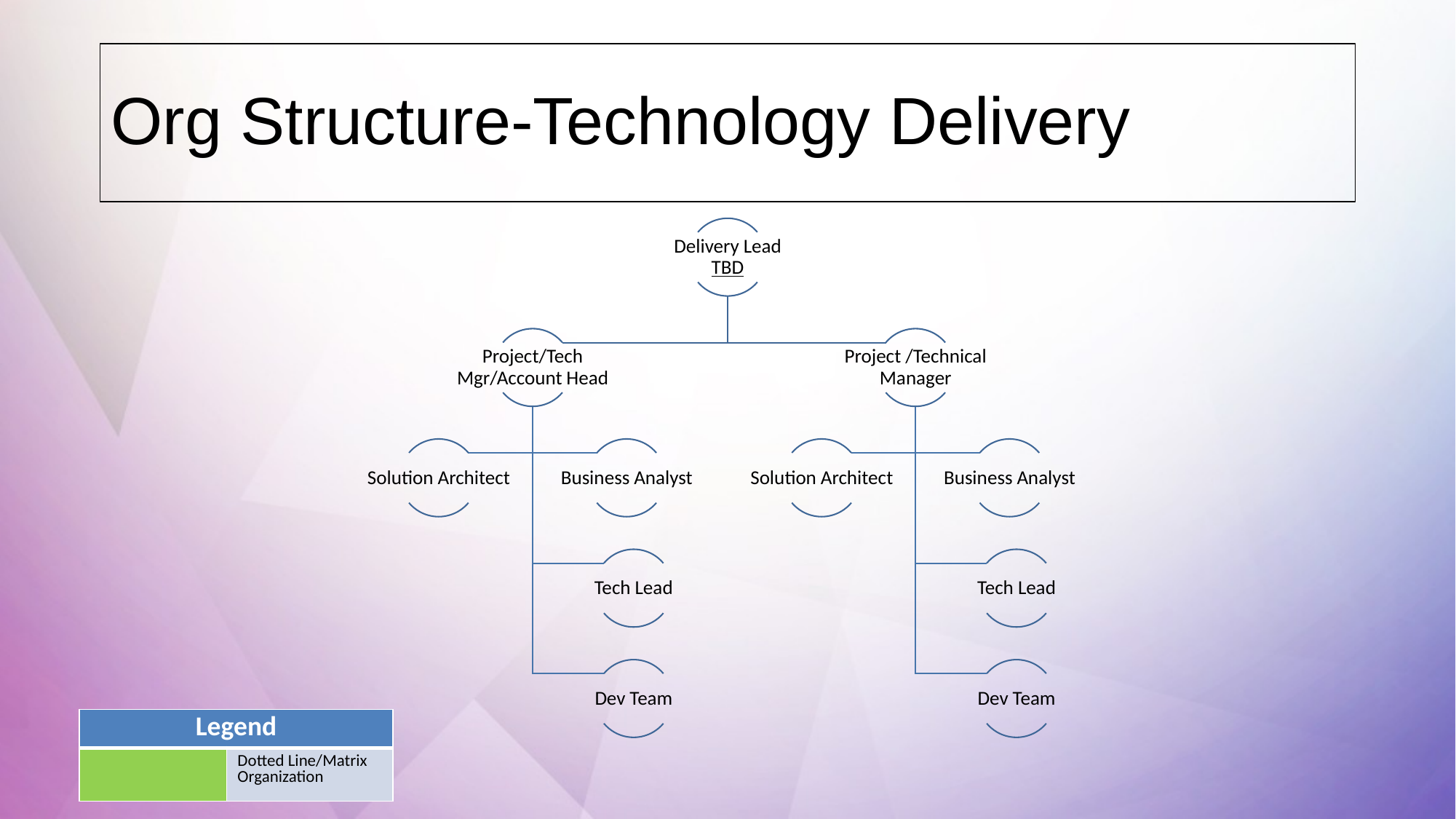

# Org Structure-Technology Delivery
Delivery Lead
TBD
Project/Tech Mgr/Account Head
Tech Lead
Dev Team
Solution Architect
Business Analyst
Project /Technical Manager
Tech Lead
Dev Team
Solution Architect
Business Analyst
| Legend |  |
| --- | --- |
|  | Dotted Line/Matrix Organization |